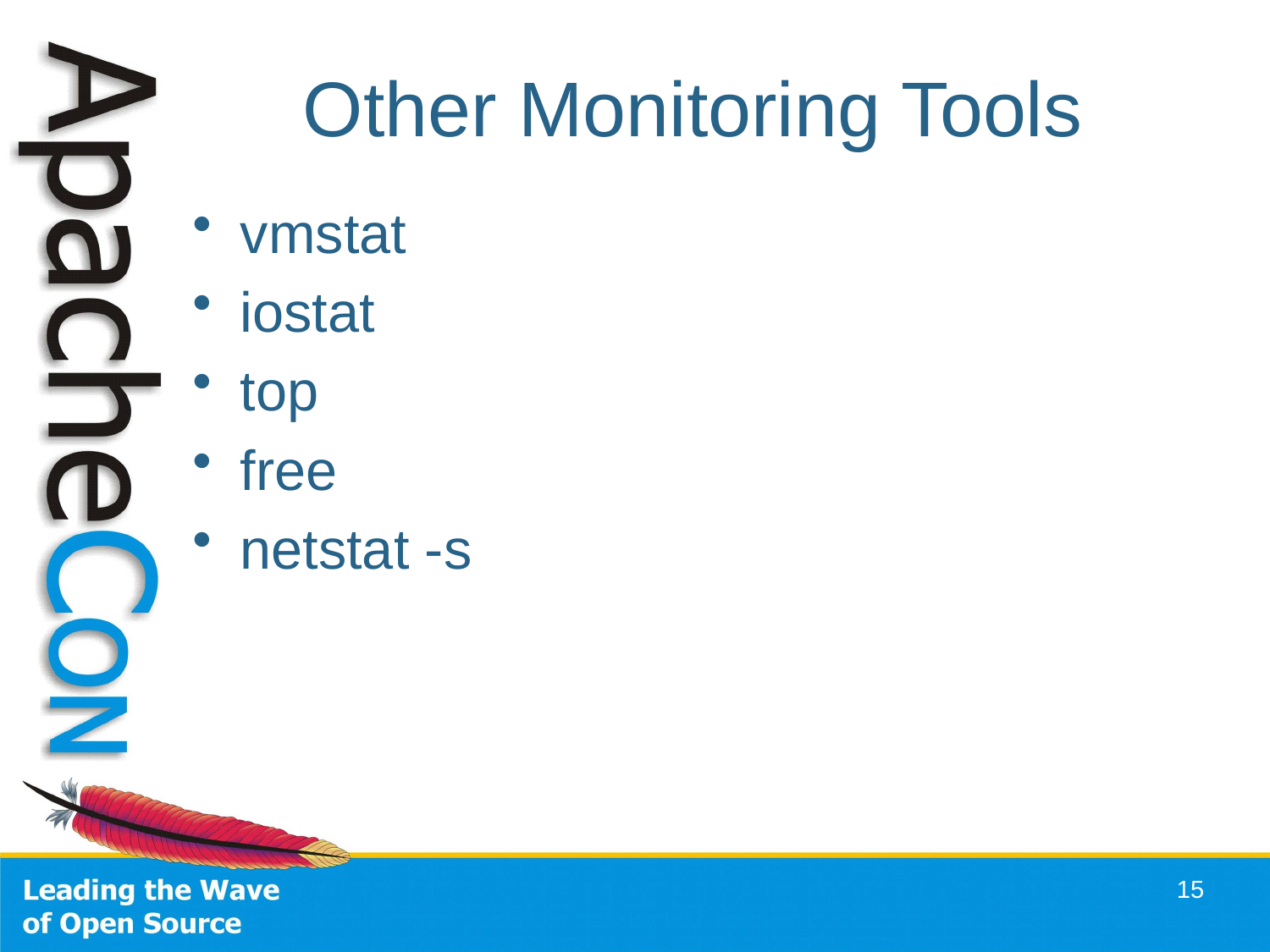

# Other Monitoring Tools
vmstat
iostat
top
free
netstat -s
15